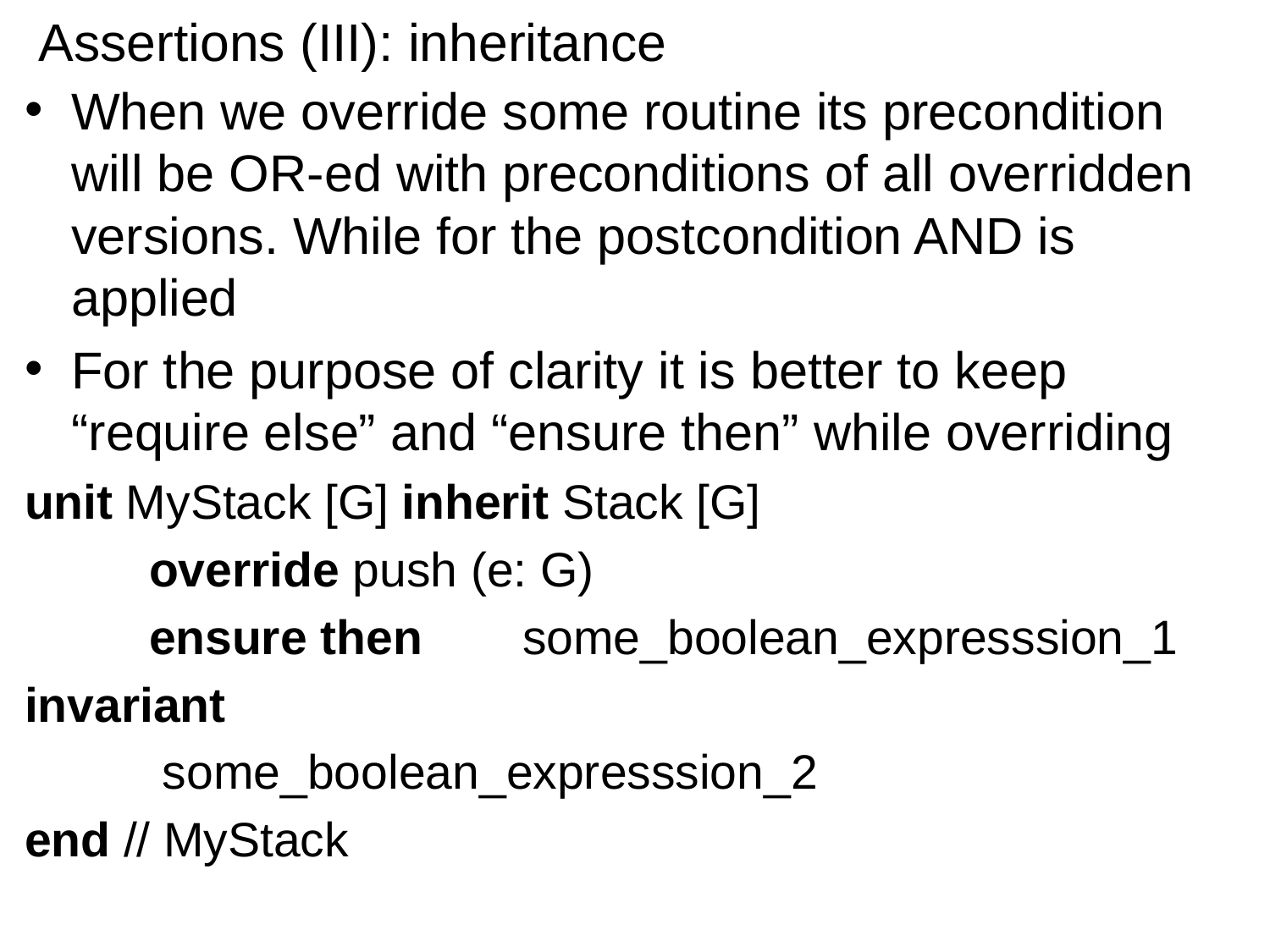

# Assertions (III): inheritance
When we override some routine its precondition will be OR-ed with preconditions of all overridden versions. While for the postcondition AND is applied
For the purpose of clarity it is better to keep “require else” and “ensure then” while overriding
unit MyStack [G] inherit Stack [G]
	override push (e: G)
		ensure then 								some_boolean_expresssion_1
invariant
	 some_boolean_expresssion_2
end // MyStack